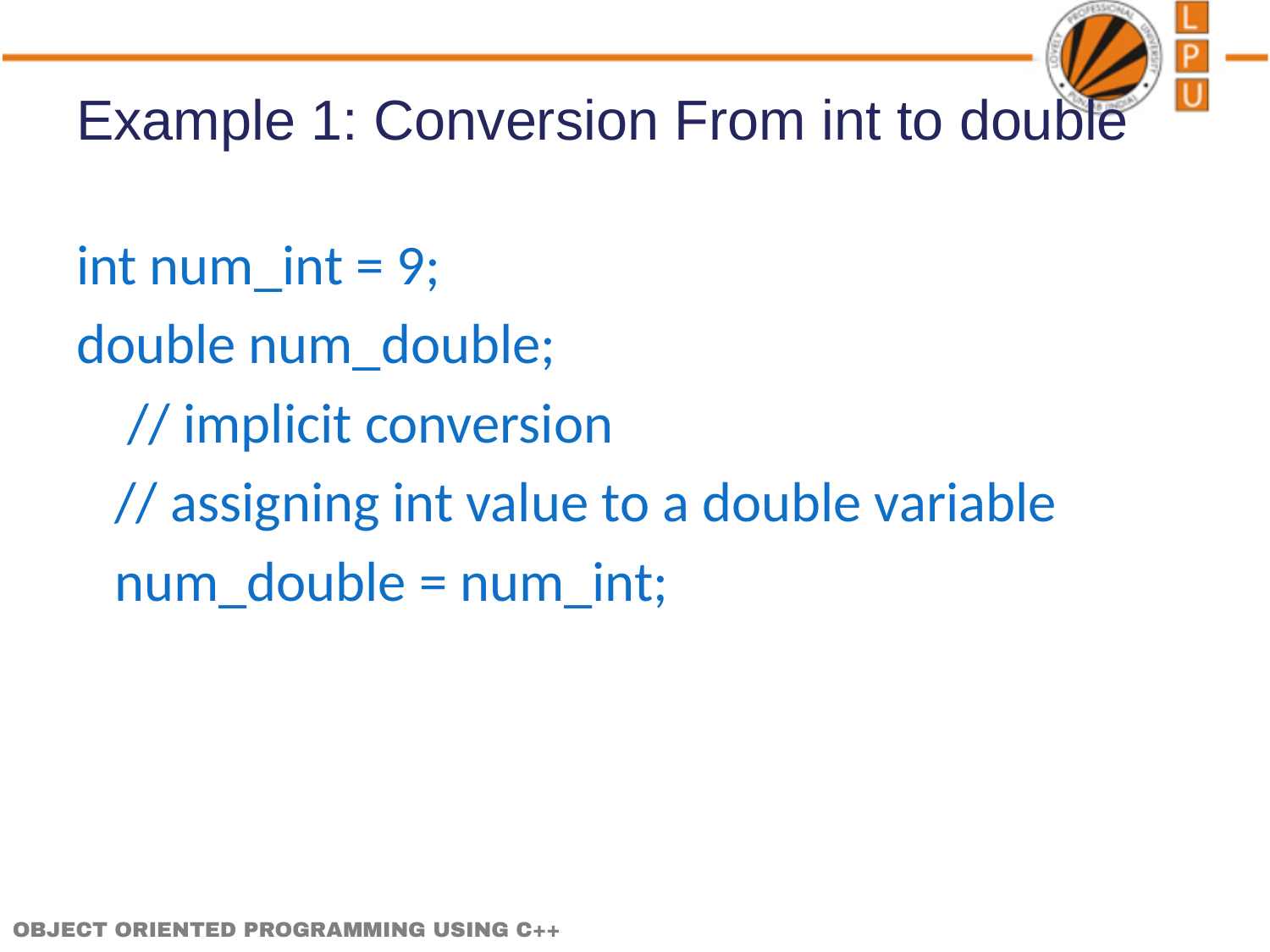

# Example 1: Conversion From int to double
int num_int = 9;
double num_double;
    // implicit conversion
   // assigning int value to a double variable
   num_double = num_int;